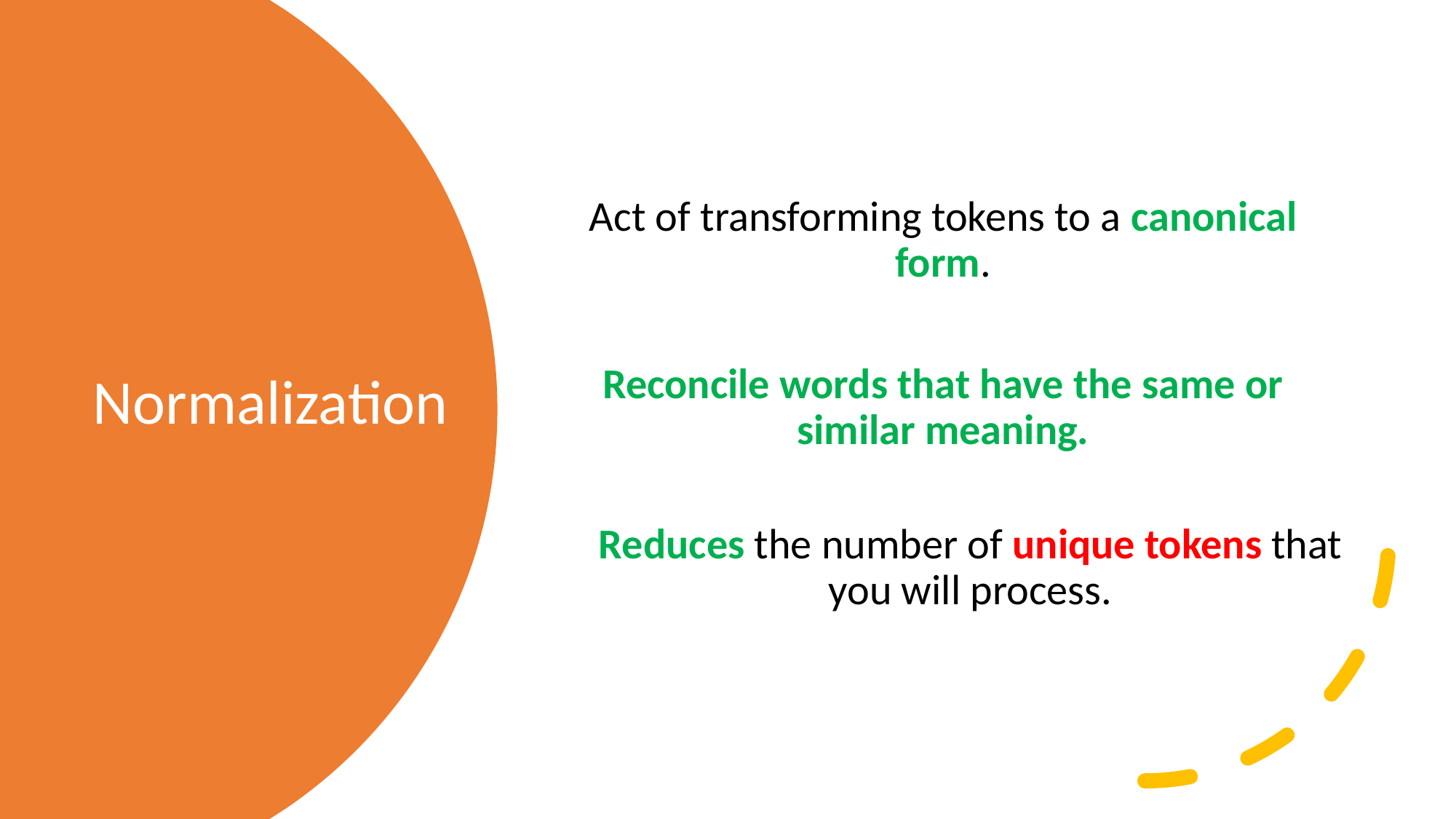

Act of transforming tokens to a canonical form.

Reconcile words that have the same or similar meaning.

Reduces the number of unique tokens that you will process.
# Normalization